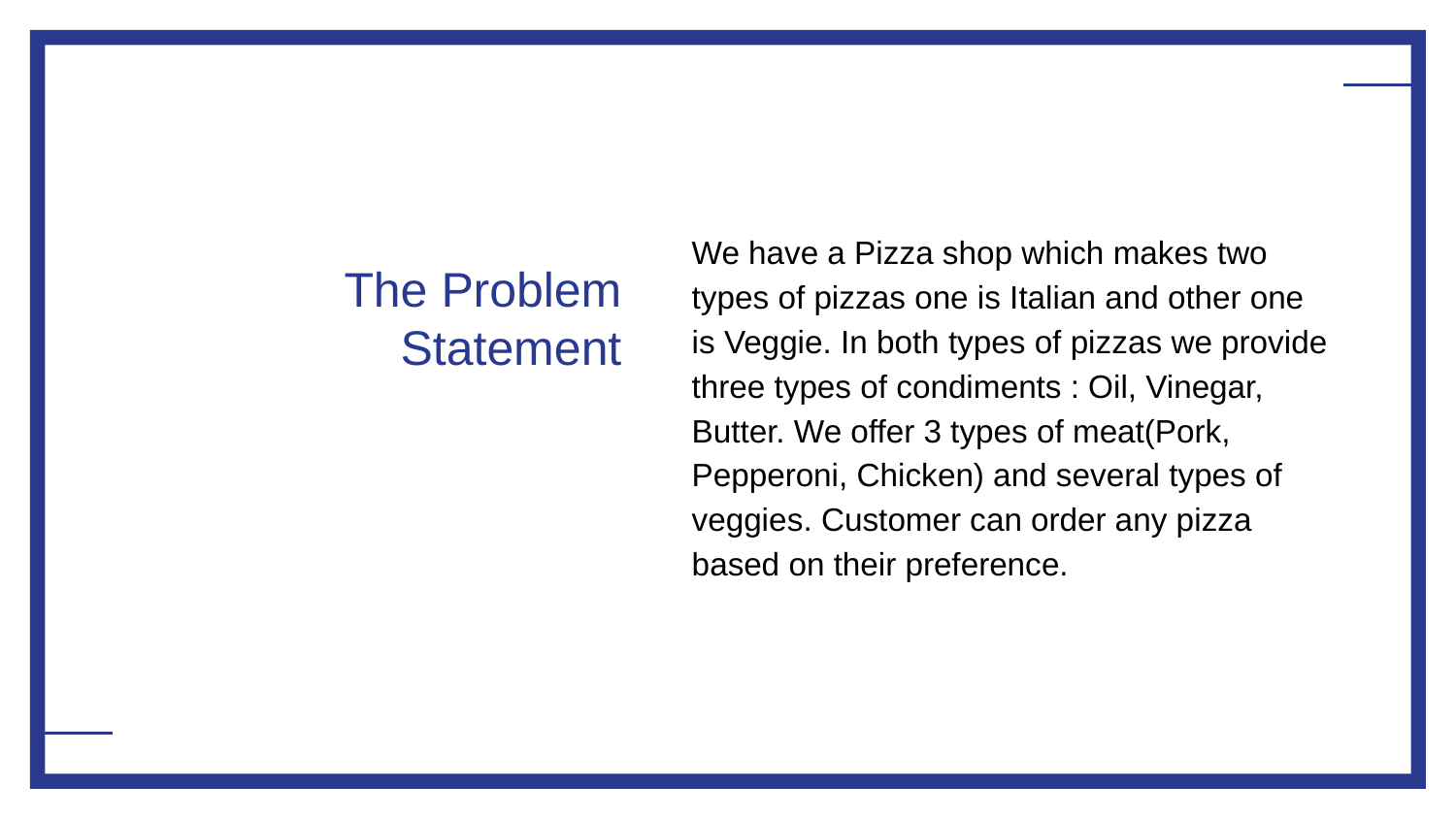

We have a Pizza shop which makes two types of pizzas one is Italian and other one is Veggie. In both types of pizzas we provide three types of condiments : Oil, Vinegar, Butter. We offer 3 types of meat(Pork, Pepperoni, Chicken) and several types of veggies. Customer can order any pizza based on their preference.
# The Problem Statement